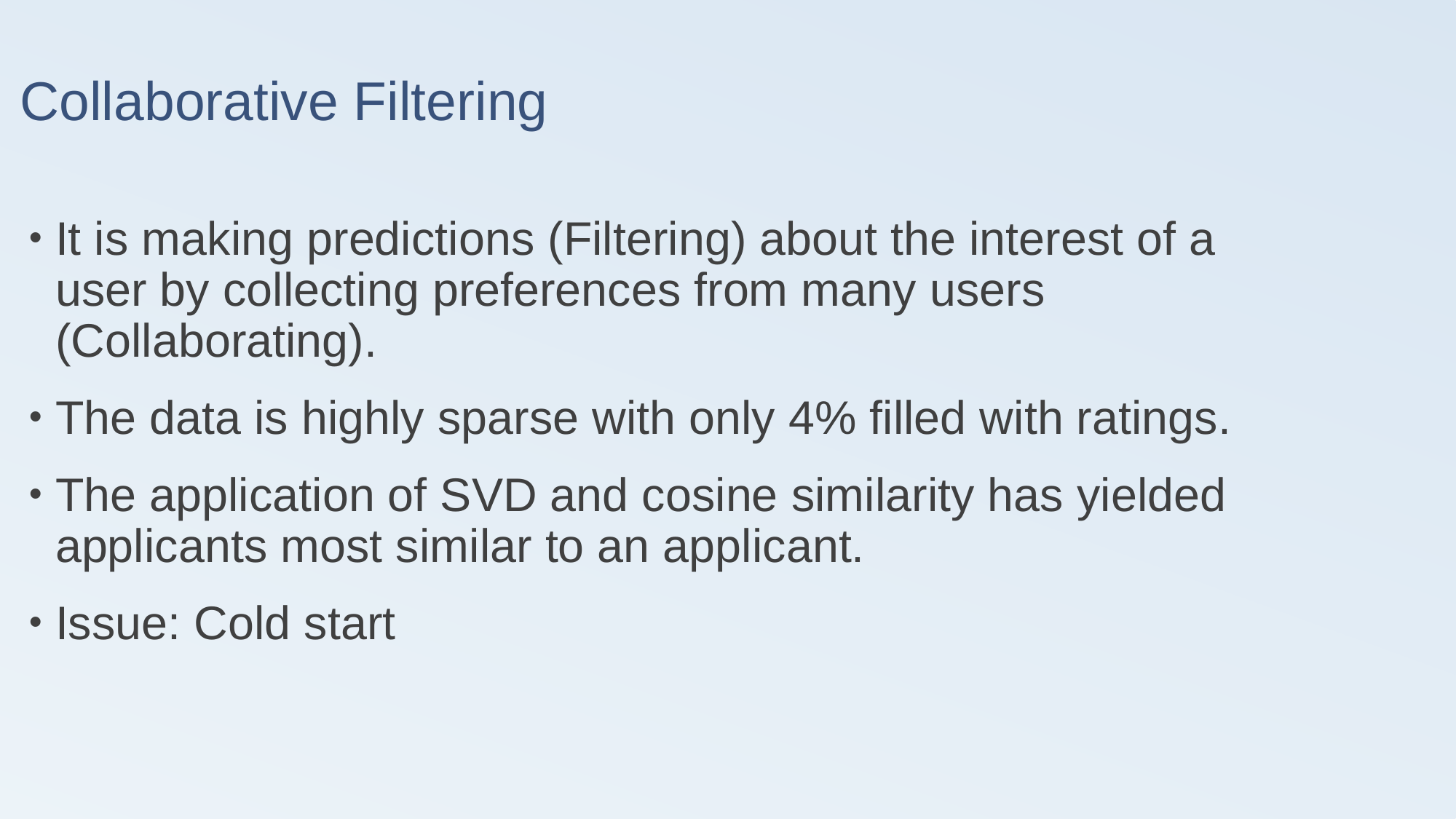

# Collaborative Filtering
It is making predictions (Filtering) about the interest of a user by collecting preferences from many users (Collaborating).
The data is highly sparse with only 4% filled with ratings.
The application of SVD and cosine similarity has yielded applicants most similar to an applicant.
Issue: Cold start